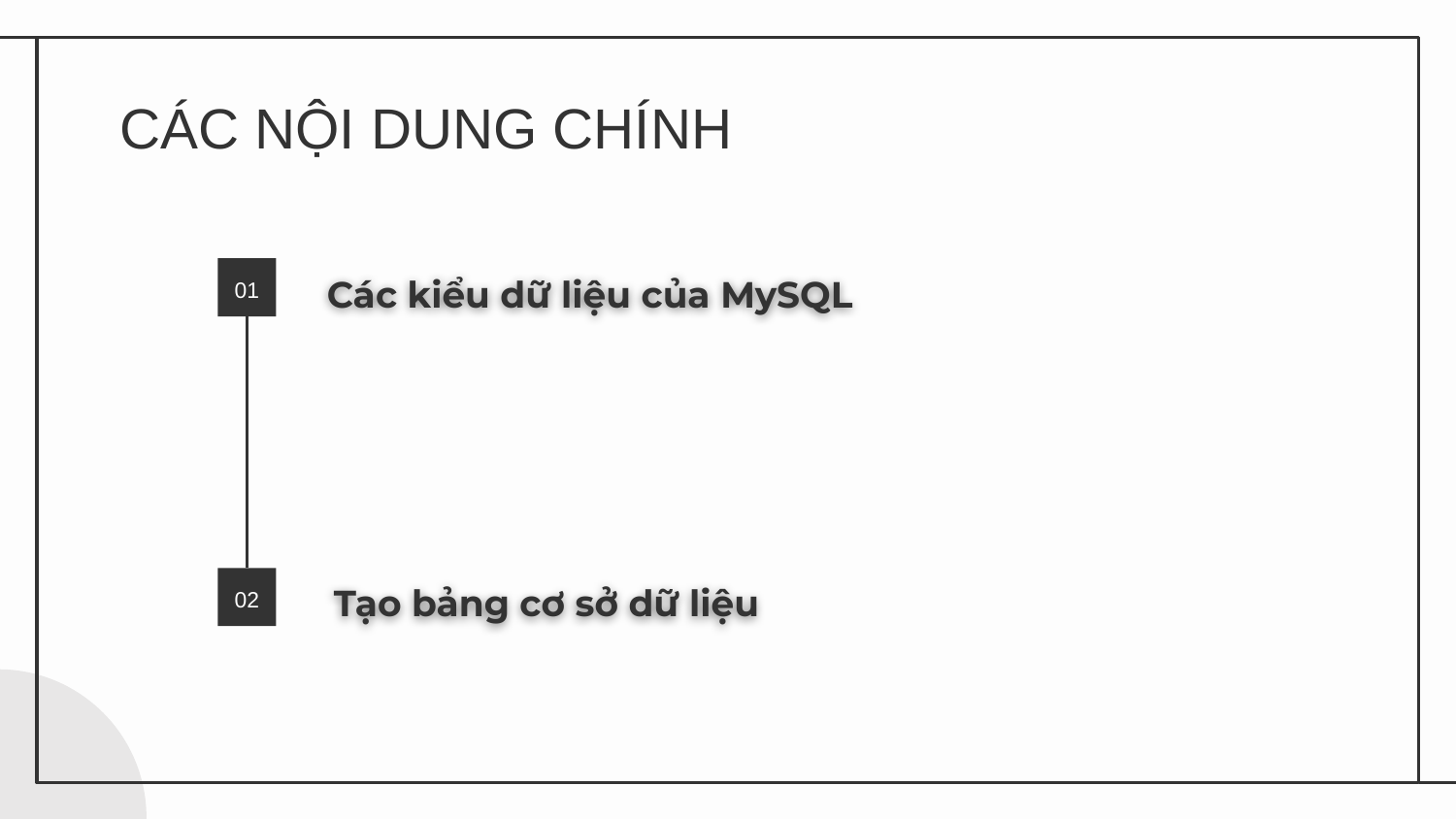

# CÁC NỘI DUNG CHÍNH
Các kiểu dữ liệu của MySQL

01
Tạo bảng cơ sở dữ liệu

02